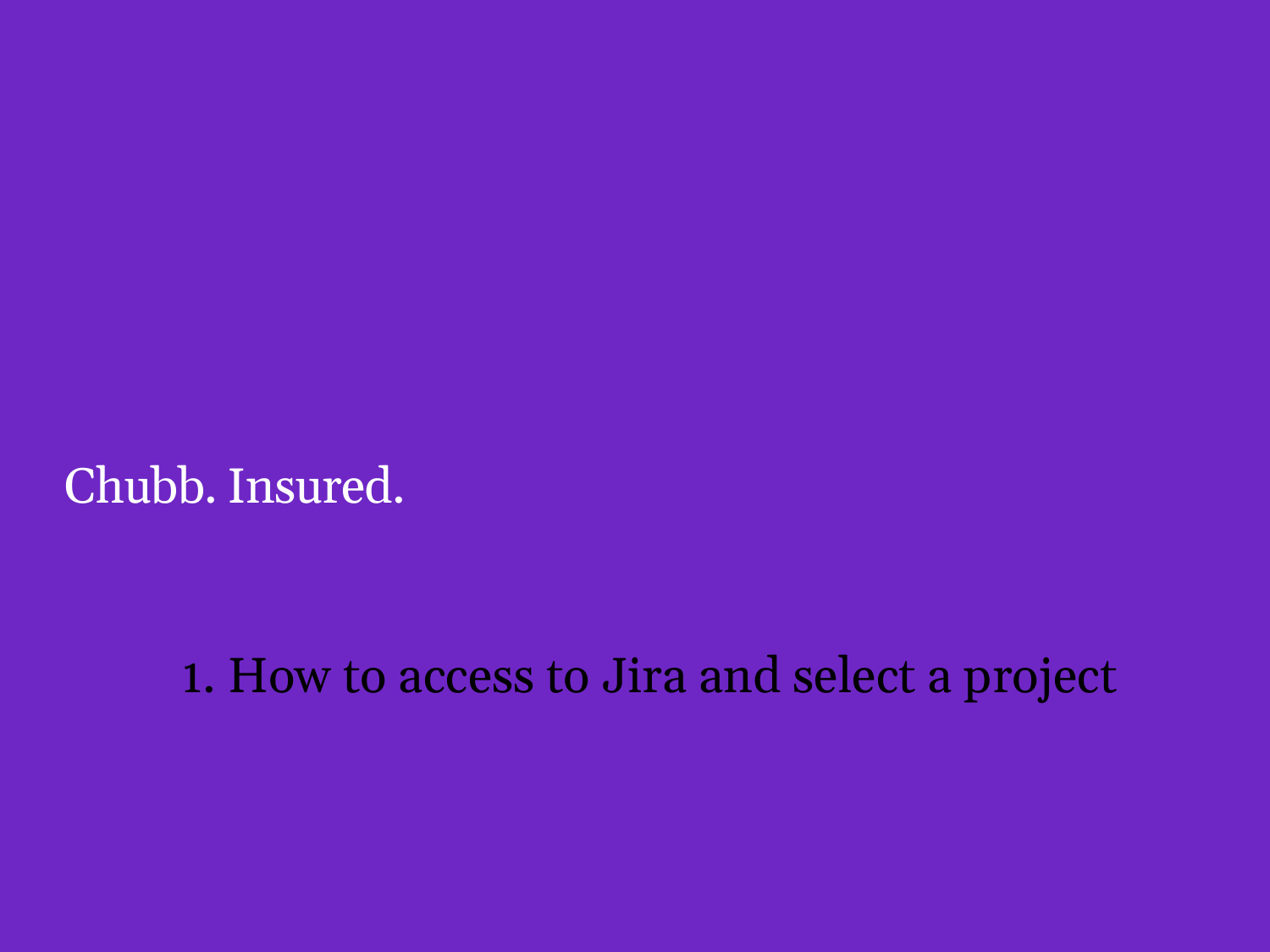

1. How to access to Jira and select a project